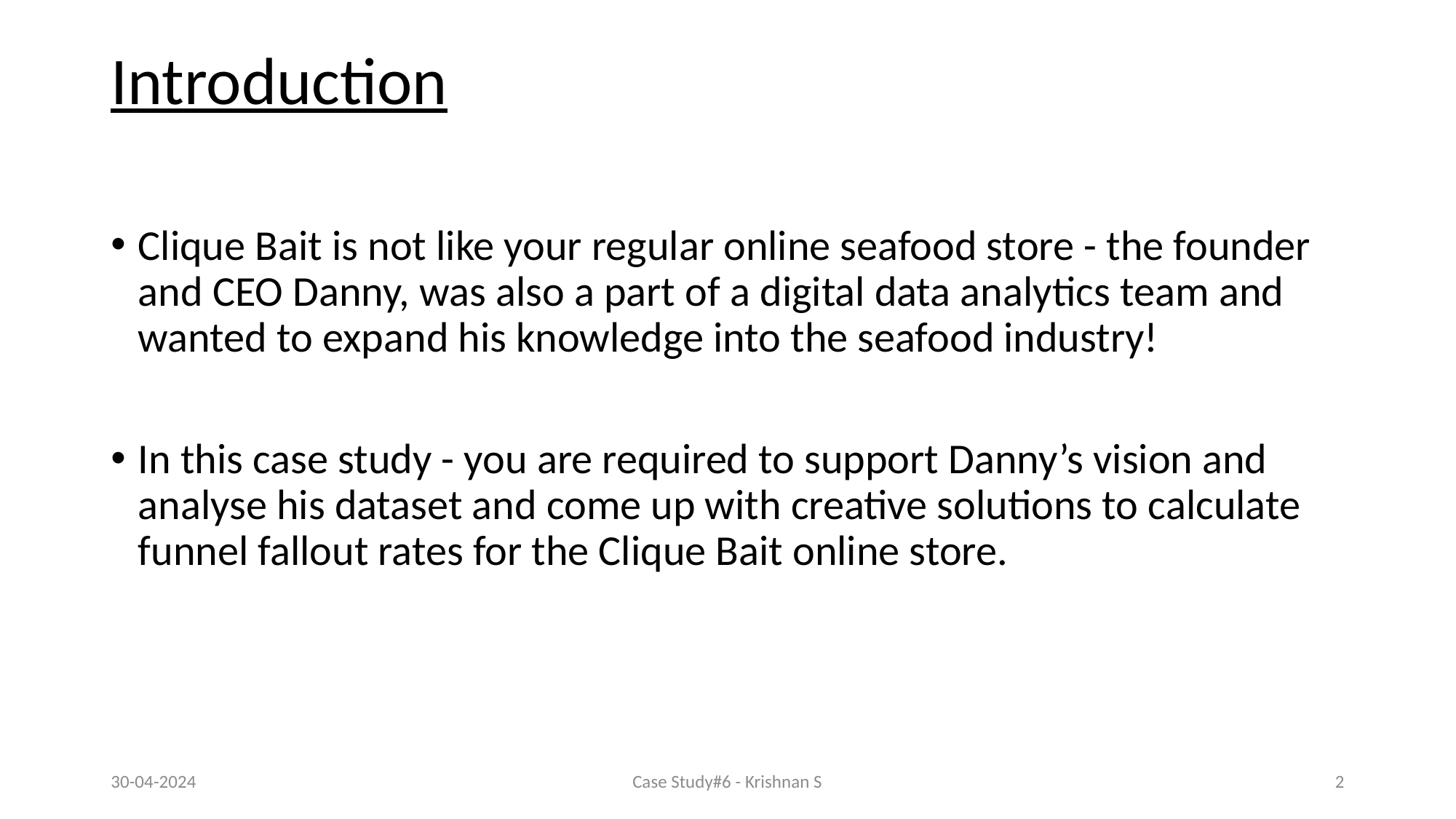

# Introduction
Clique Bait is not like your regular online seafood store - the founder and CEO Danny, was also a part of a digital data analytics team and wanted to expand his knowledge into the seafood industry!

In this case study - you are required to support Danny’s vision and analyse his dataset and come up with creative solutions to calculate funnel fallout rates for the Clique Bait online store.
30-04-2024
Case Study#6 - Krishnan S
2